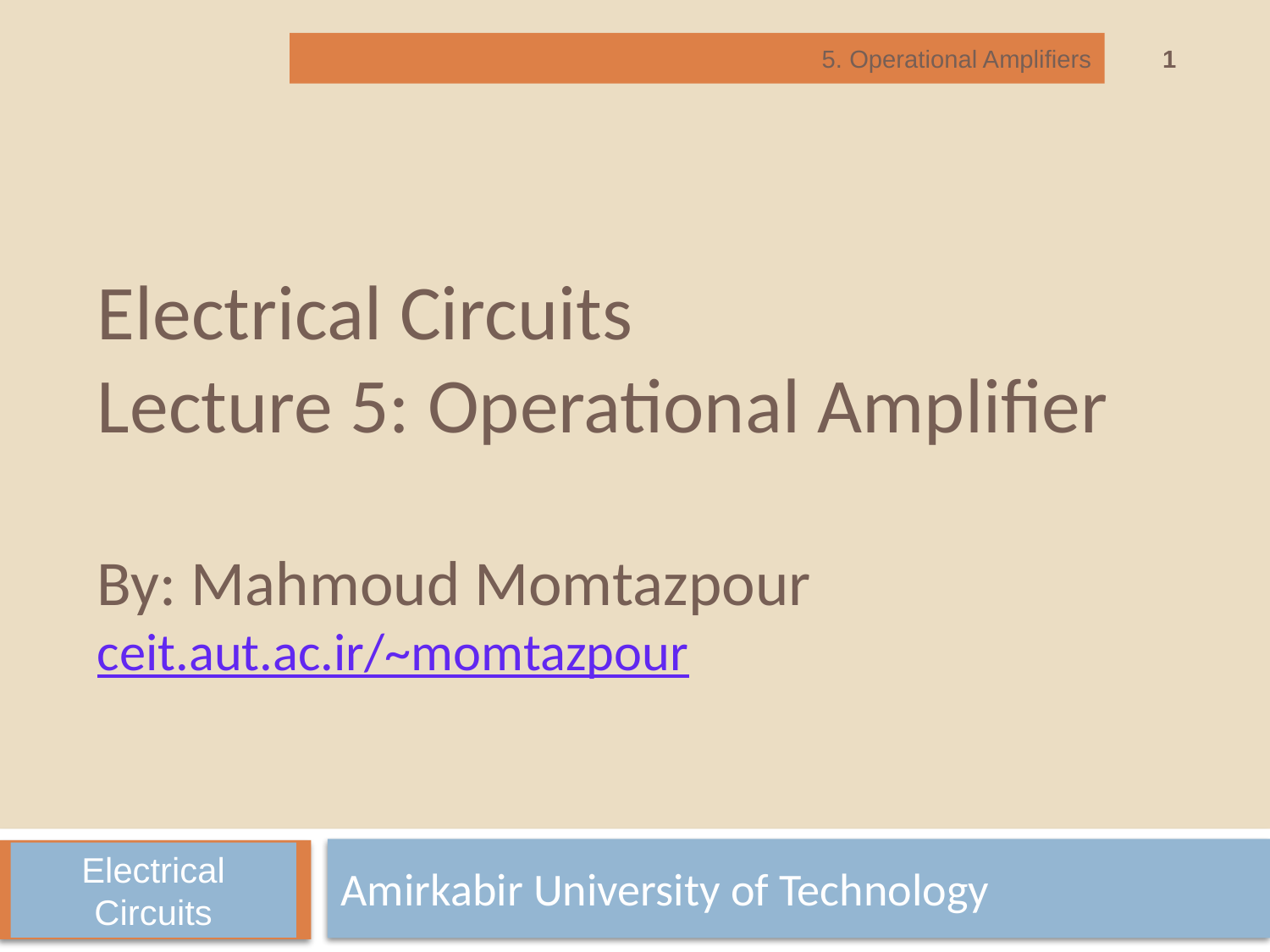

1
5. Operational Amplifiers
# Electrical Circuits Lecture 5: Operational Amplifier By: Mahmoud Momtazpour ceit.aut.ac.ir/~momtazpour
Amirkabir University of Technology
Electrical Circuits